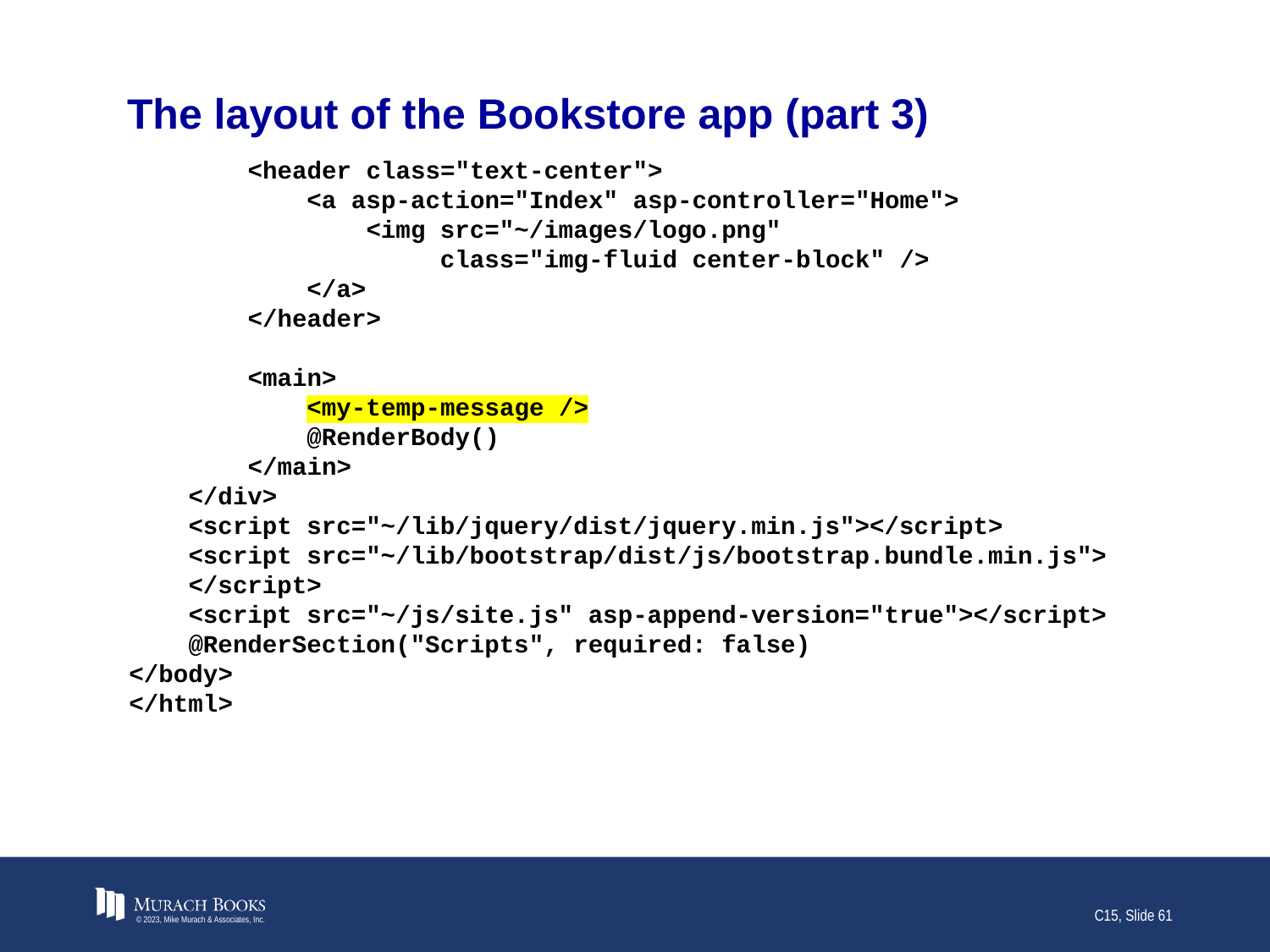

# The layout of the Bookstore app (part 3)
        <header class="text-center">
            <a asp-action="Index" asp-controller="Home">
                <img src="~/images/logo.png"
                     class="img-fluid center-block" />
            </a>
        </header>

        <main>
            <my-temp-message />
            @RenderBody()
        </main>
    </div>
    <script src="~/lib/jquery/dist/jquery.min.js"></script>
    <script src="~/lib/bootstrap/dist/js/bootstrap.bundle.min.js">
    </script>
    <script src="~/js/site.js" asp-append-version="true"></script>
    @RenderSection("Scripts", required: false)
</body>
</html>
© 2023, Mike Murach & Associates, Inc.

C15, Slide 61